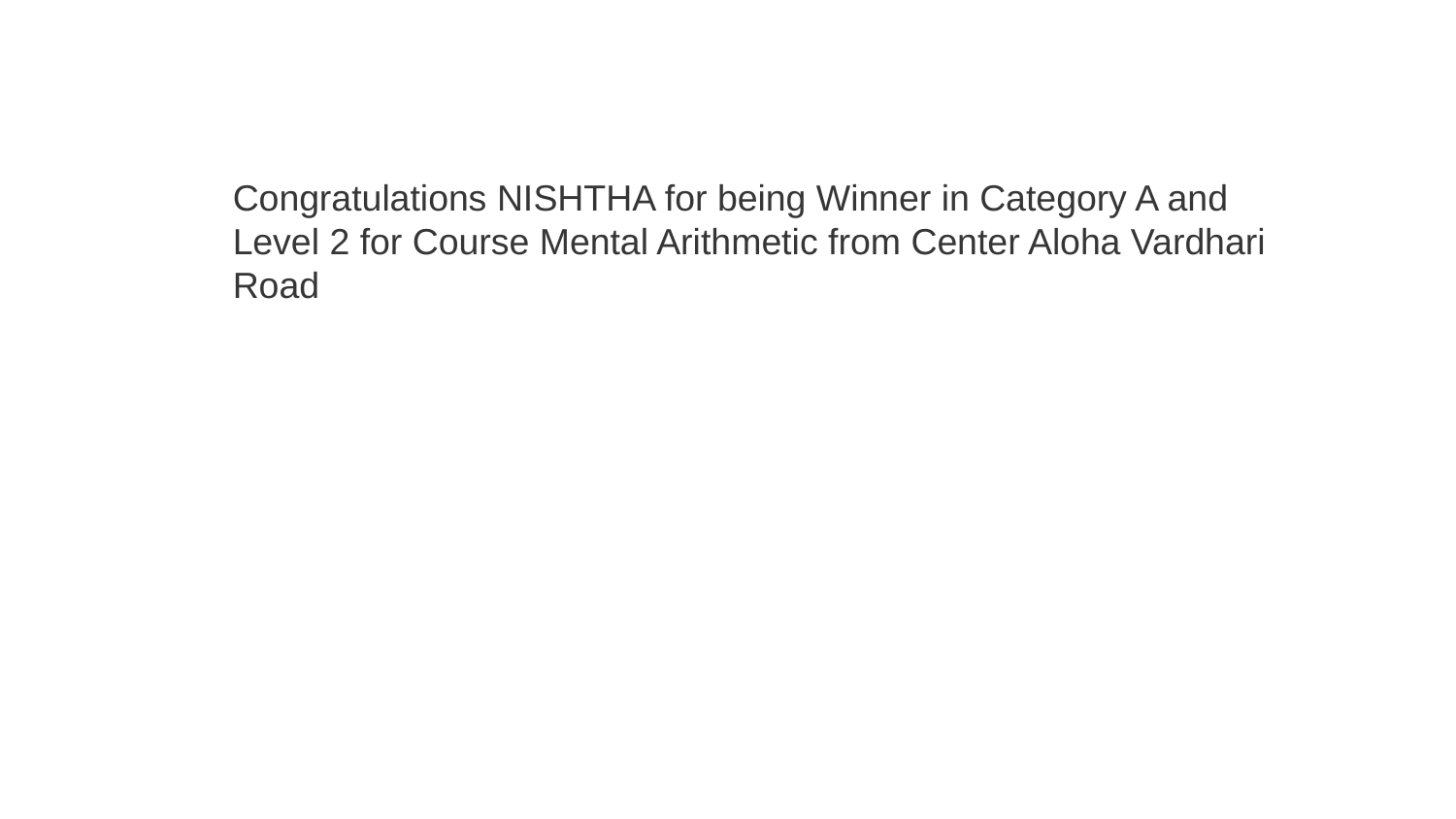

Congratulations NISHTHA for being Winner in Category A and Level 2 for Course Mental Arithmetic from Center Aloha Vardhari Road